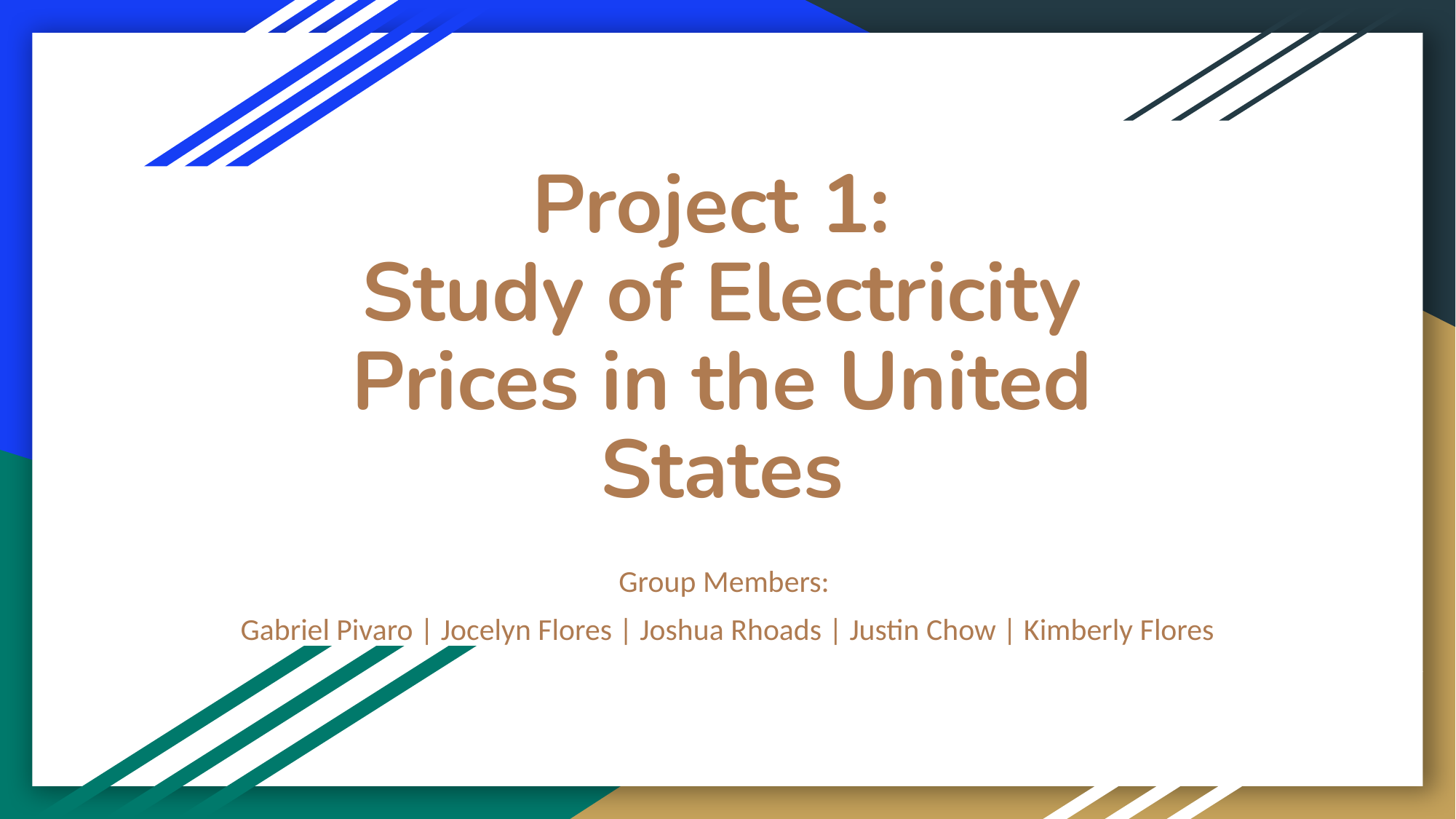

# Project 1: Study of Electricity Prices in the United States
Group Members:
Gabriel Pivaro | Jocelyn Flores | Joshua Rhoads | Justin Chow | Kimberly Flores